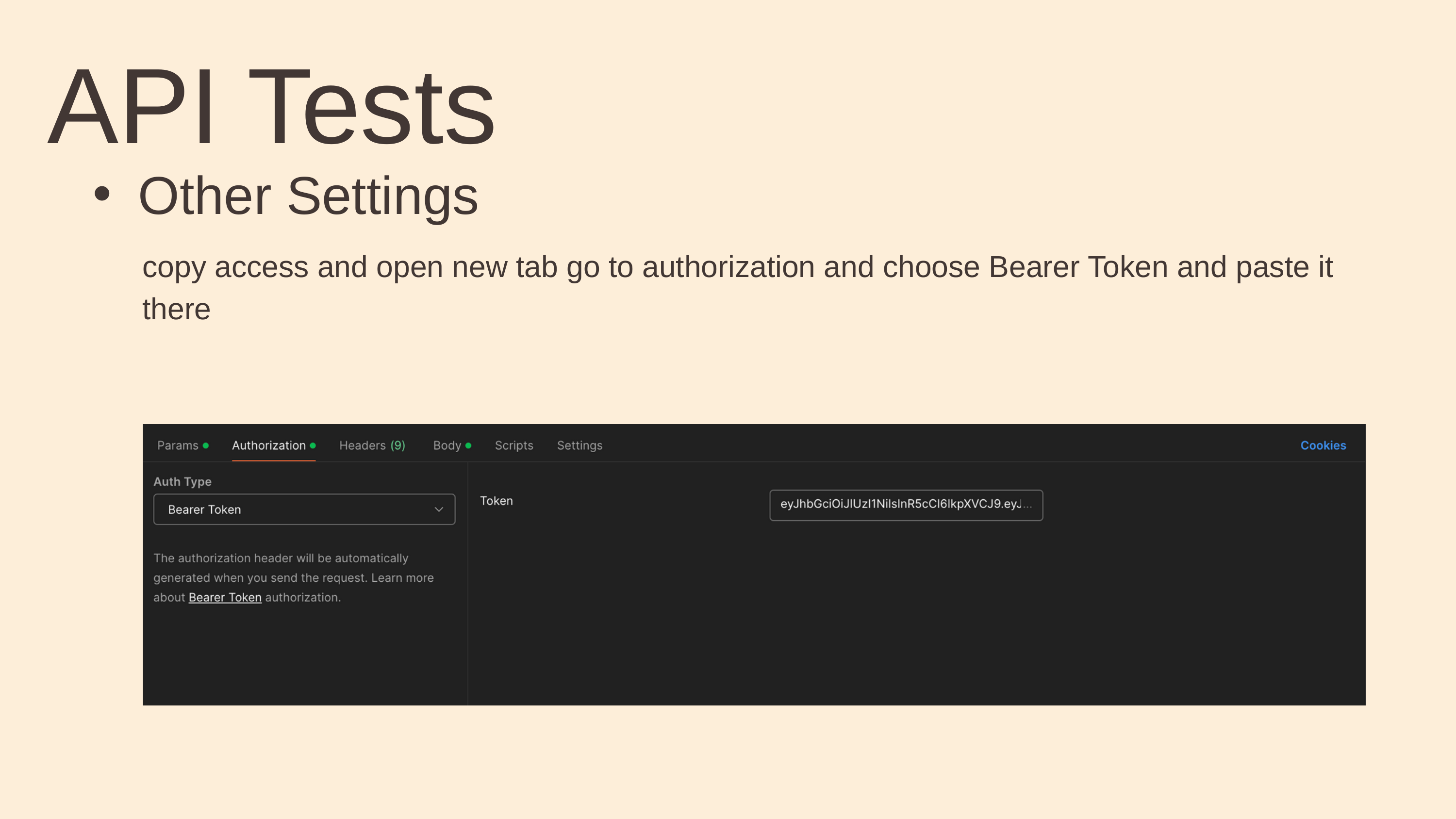

API Tests
Other Settings
copy access and open new tab go to authorization and choose Bearer Token and paste it there